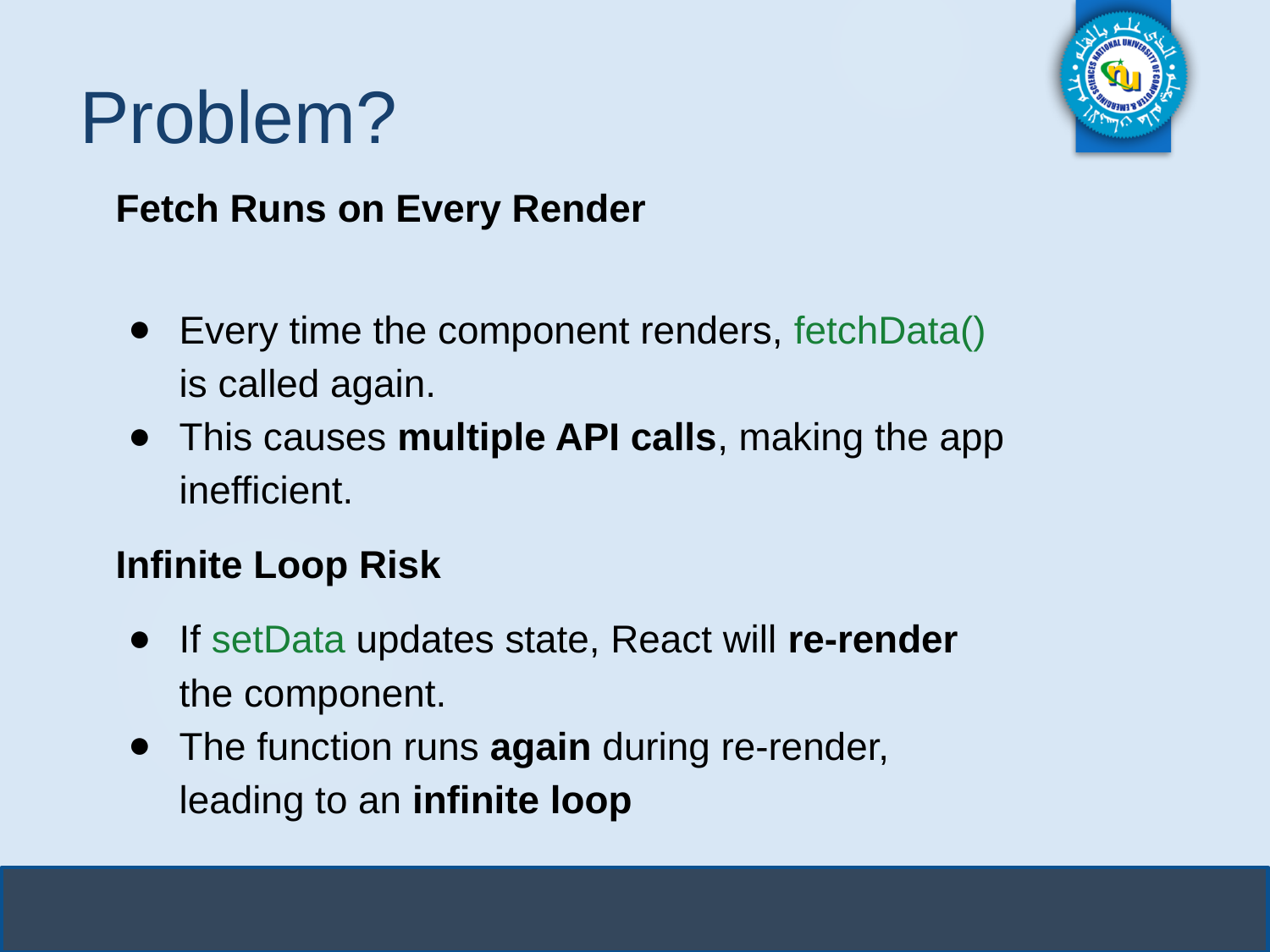

# Problem?
Fetch Runs on Every Render
Every time the component renders, fetchData() is called again.
This causes multiple API calls, making the app inefficient.
Infinite Loop Risk
If setData updates state, React will re-render the component.
The function runs again during re-render, leading to an infinite loop